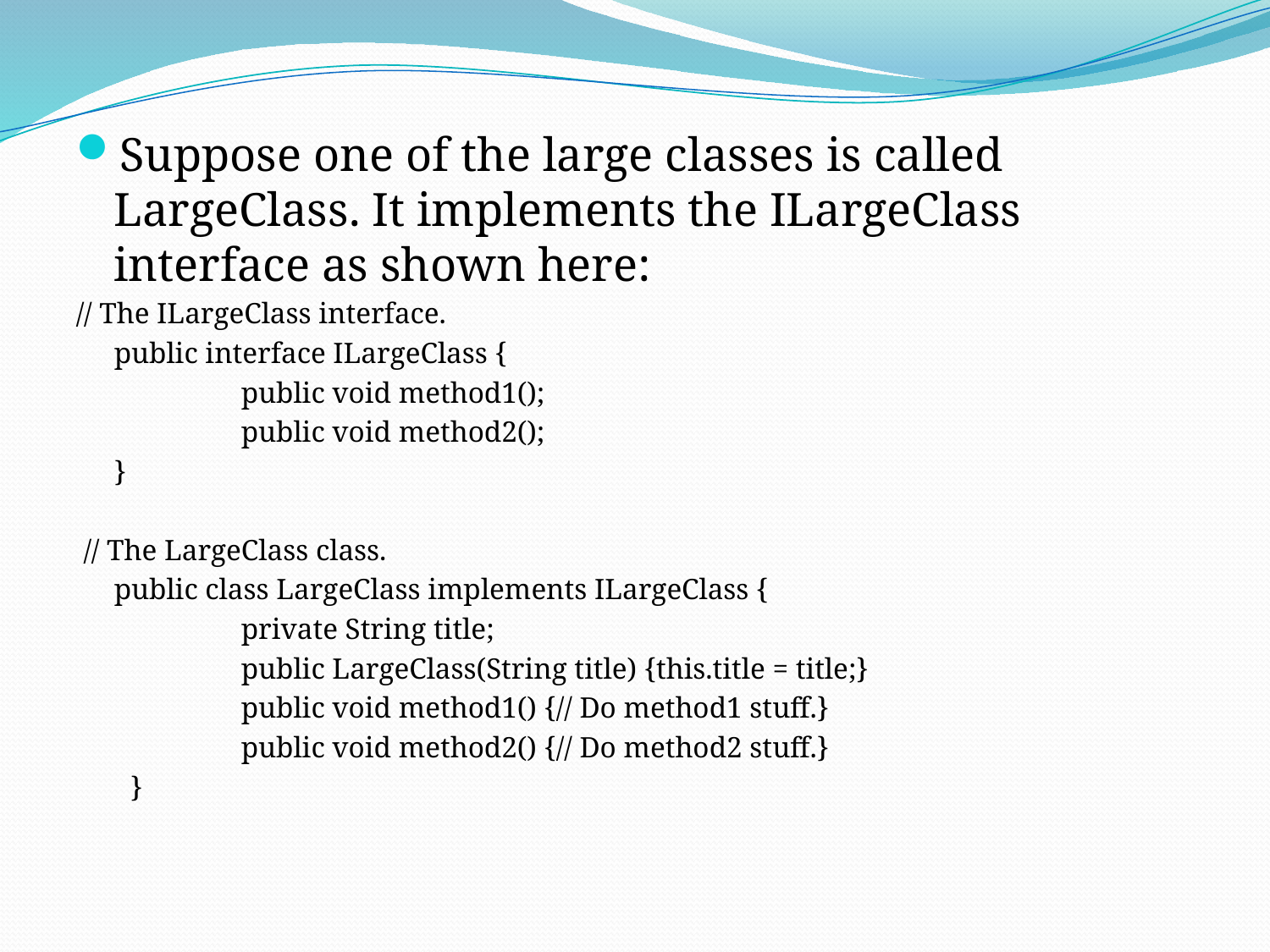

#
Suppose one of the large classes is called LargeClass. It implements the ILargeClass interface as shown here:
// The ILargeClass interface.
     	public interface ILargeClass {
  		public void method1();
		public void method2();
	}

 // The LargeClass class.
	public class LargeClass implements ILargeClass {
		private String title;
		public LargeClass(String title) {this.title = title;}
		public void method1() {// Do method1 stuff.}
		public void method2() {// Do method2 stuff.}
}